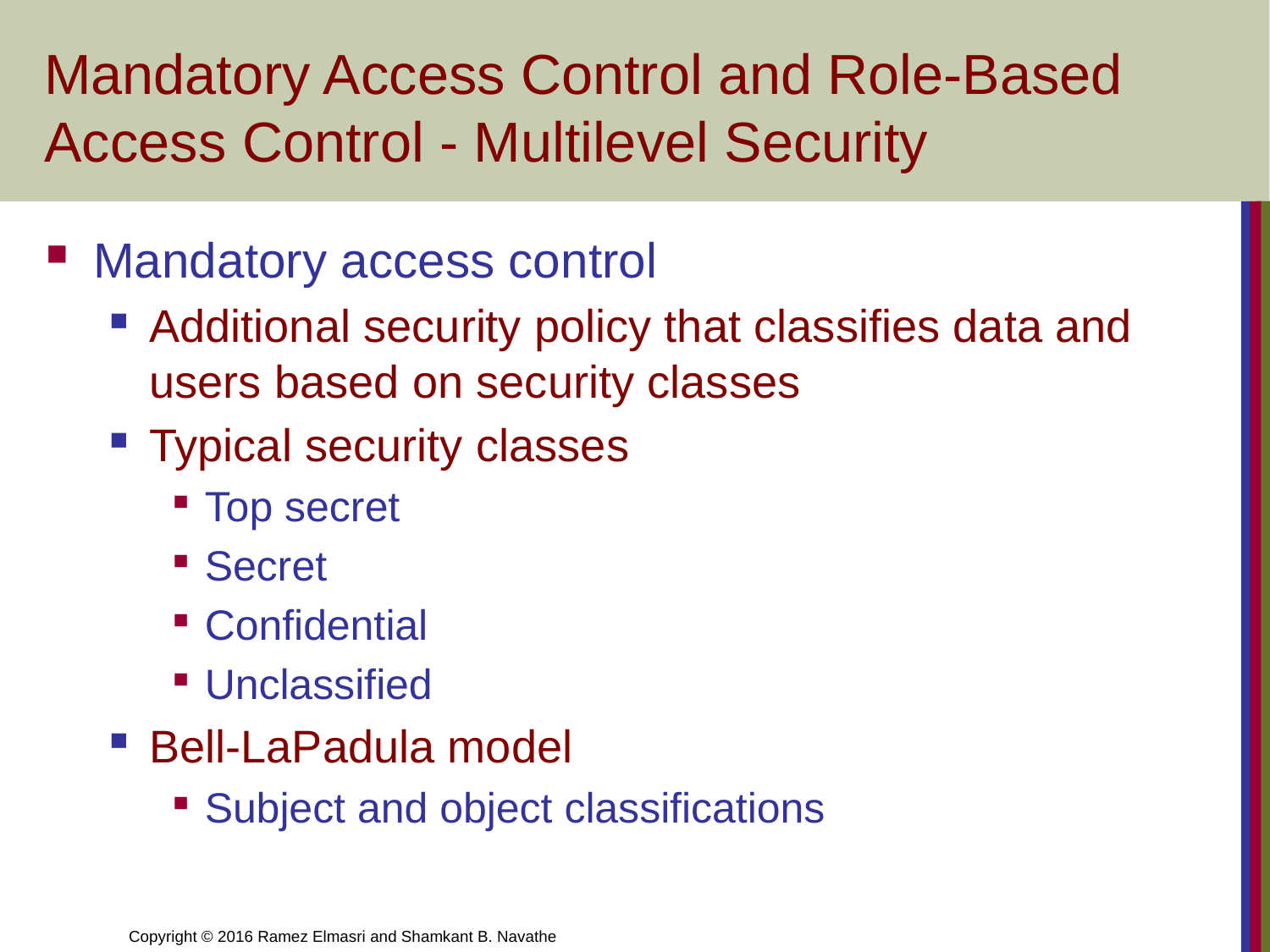

# Mandatory Access Control and Role-Based Access Control - Multilevel Security
Mandatory access control
Additional security policy that classifies data and users based on security classes
Typical security classes
Top secret
Secret
Confidential
Unclassified
Bell-LaPadula model
Subject and object classifications